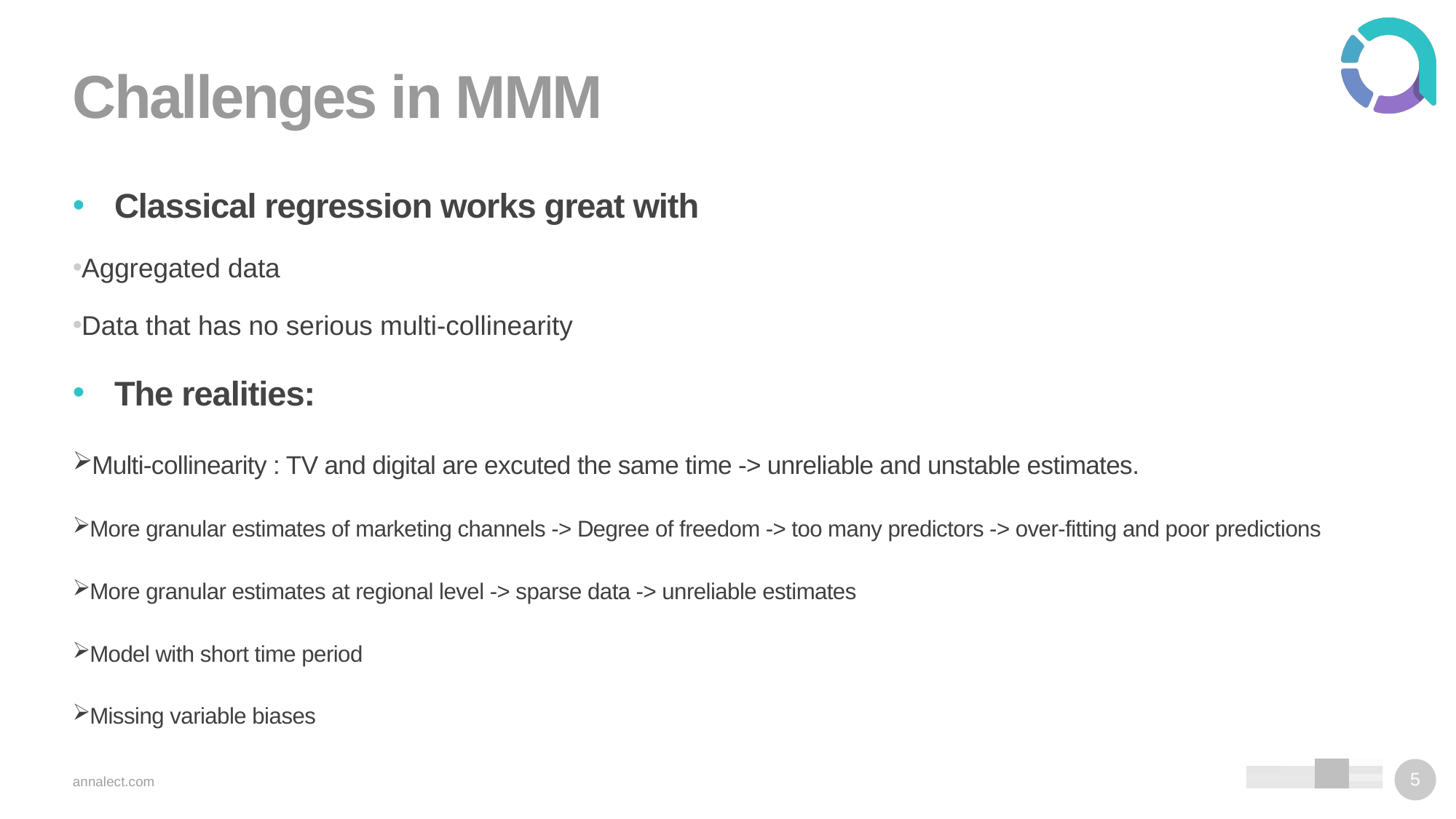

# Challenges in MMM
Classical regression works great with
Aggregated data
Data that has no serious multi-collinearity
The realities:
Multi-collinearity : TV and digital are excuted the same time -> unreliable and unstable estimates.
More granular estimates of marketing channels -> Degree of freedom -> too many predictors -> over-fitting and poor predictions
More granular estimates at regional level -> sparse data -> unreliable estimates
Model with short time period
Missing variable biases
annalect.com
5